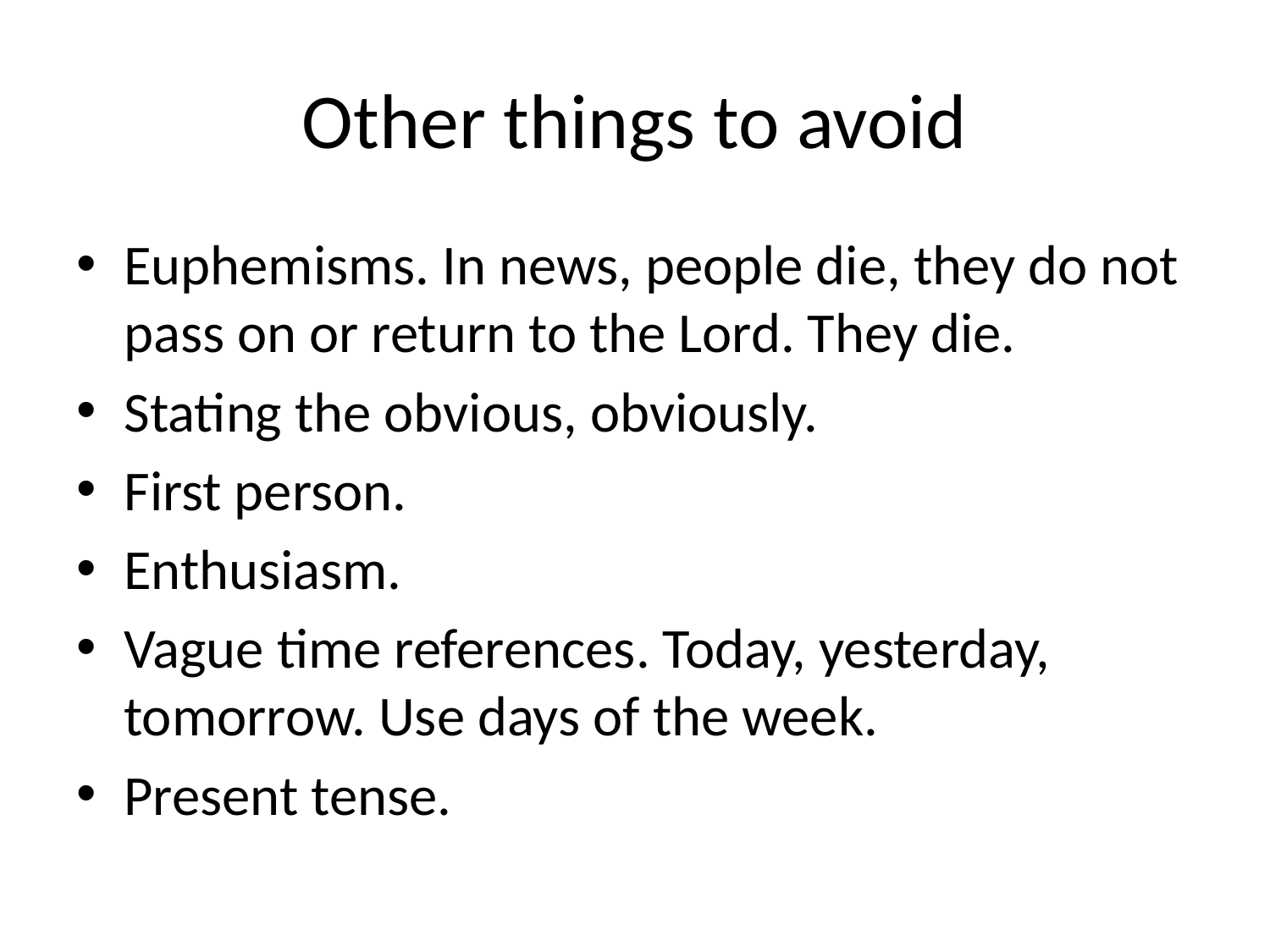

# Other things to avoid
Euphemisms. In news, people die, they do not pass on or return to the Lord. They die.
Stating the obvious, obviously.
First person.
Enthusiasm.
Vague time references. Today, yesterday, tomorrow. Use days of the week.
Present tense.